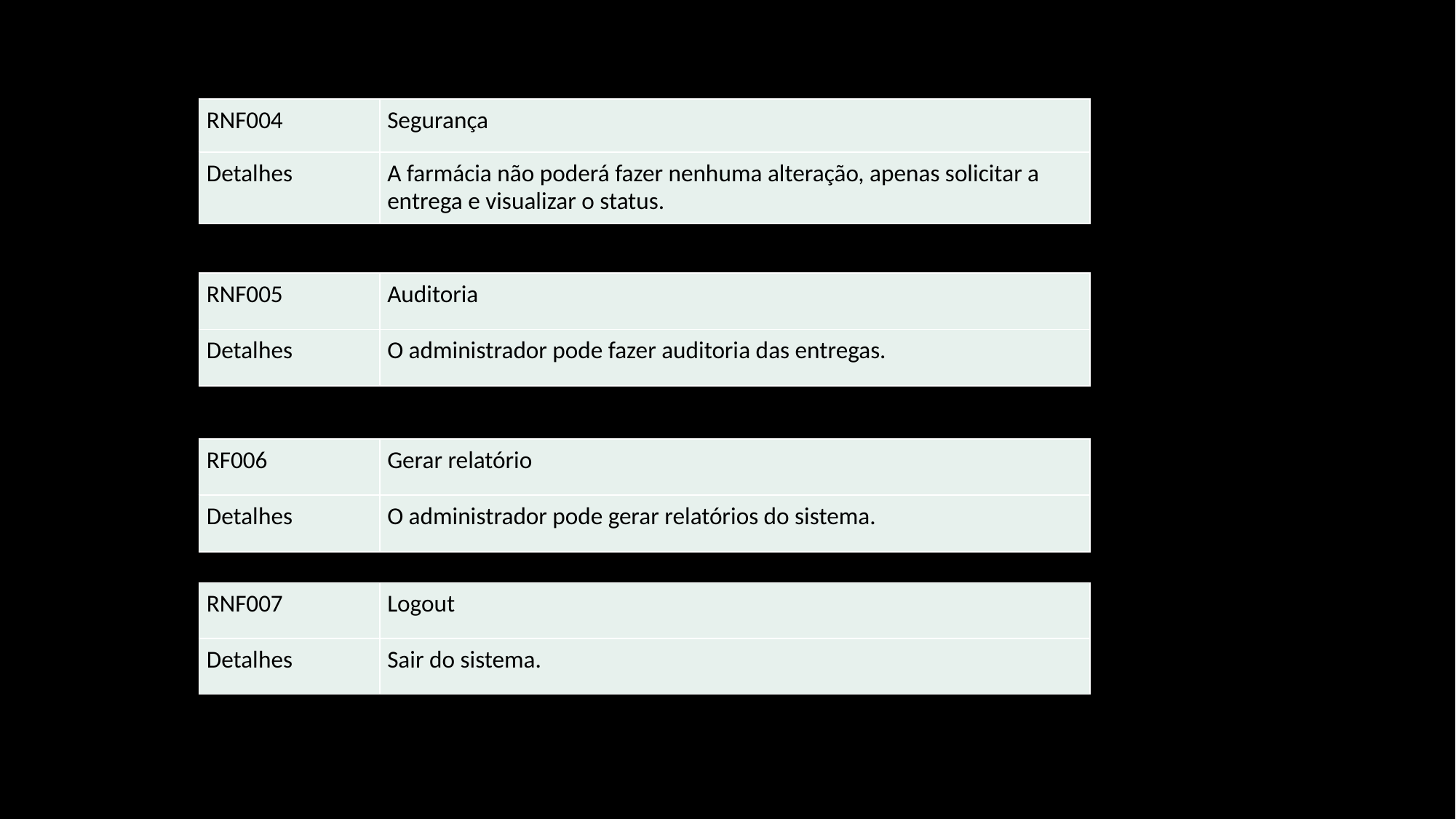

| RNF004 | Segurança |
| --- | --- |
| Detalhes | A farmácia não poderá fazer nenhuma alteração, apenas solicitar a entrega e visualizar o status. |
| RNF005 | Auditoria |
| --- | --- |
| Detalhes | O administrador pode fazer auditoria das entregas. |
| RF006 | Gerar relatório |
| --- | --- |
| Detalhes | O administrador pode gerar relatórios do sistema. |
| RNF007 | Logout |
| --- | --- |
| Detalhes | Sair do sistema. |